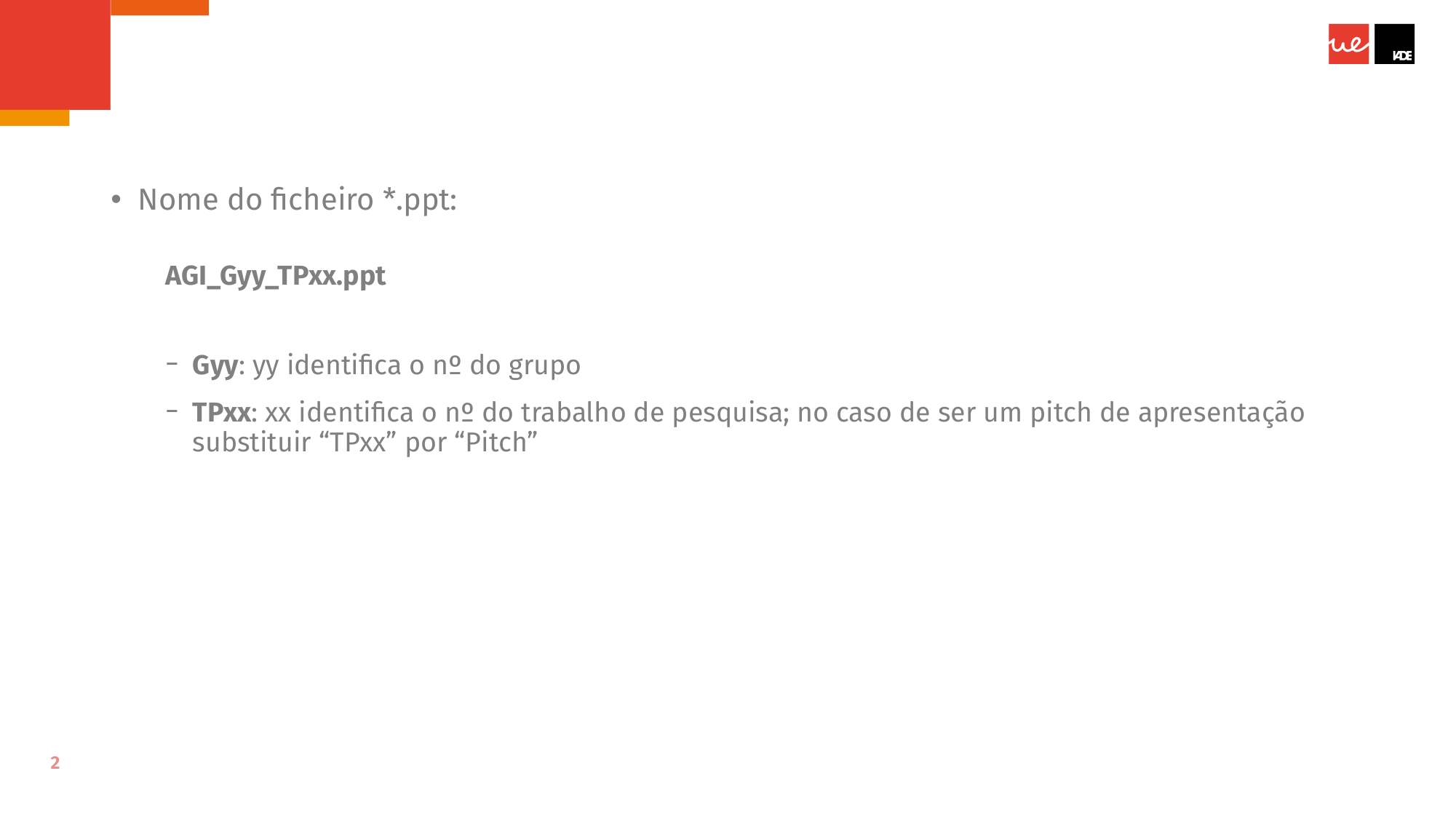

#

Nome do ficheiro *.ppt:

AGI_Gyy_TPxx.ppt

Gyy: yy identifica o nº do grupo
TPxx: xx identifica o nº do trabalho de pesquisa; no caso de ser um pitch de apresentação substituir “TPxx” por “Pitch”

2